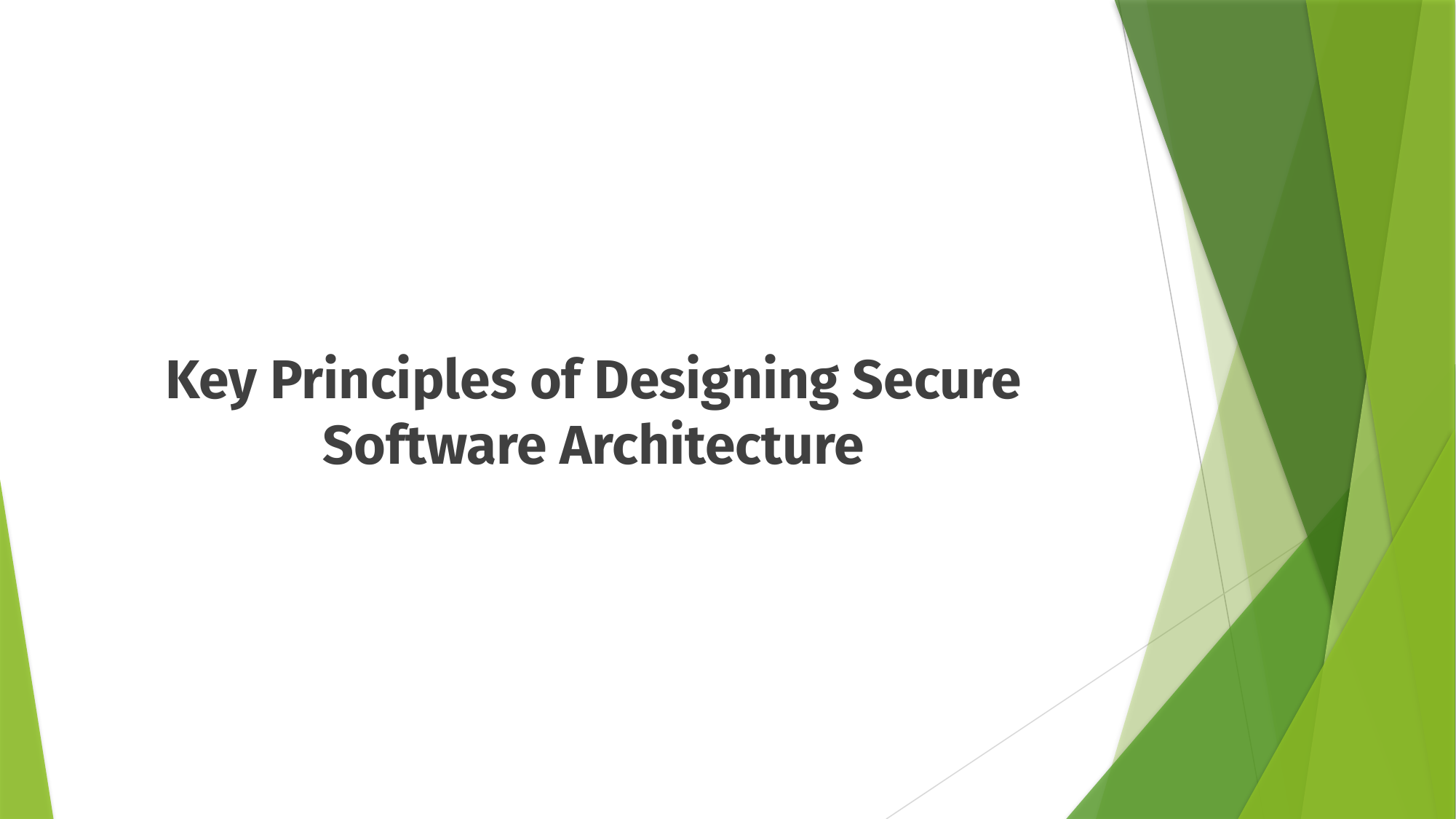

Key Principles of Designing Secure Software Architecture